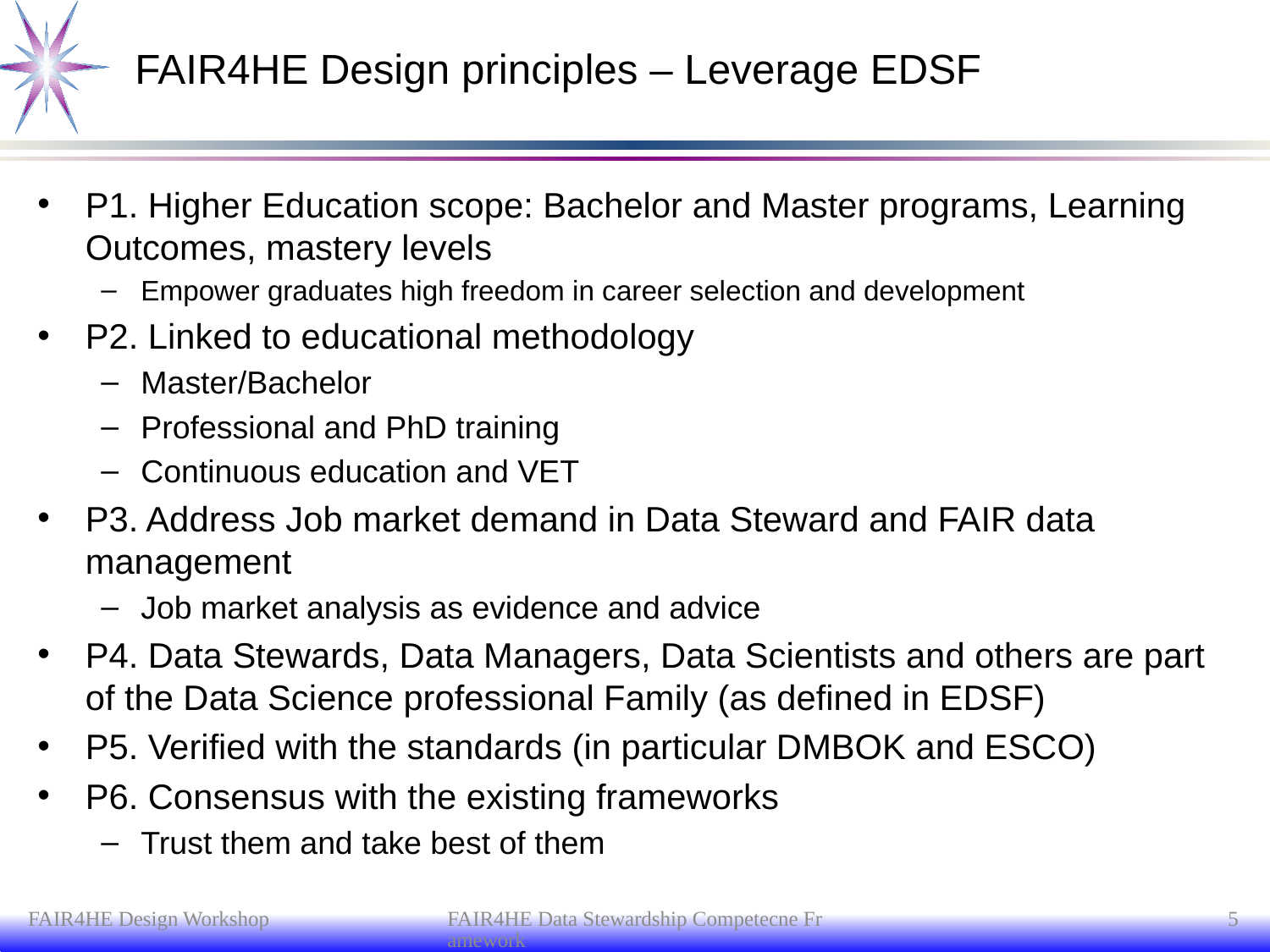

# FAIR4HE Design principles – Leverage EDSF
P1. Higher Education scope: Bachelor and Master programs, Learning Outcomes, mastery levels
Empower graduates high freedom in career selection and development
P2. Linked to educational methodology
Master/Bachelor
Professional and PhD training
Continuous education and VET
P3. Address Job market demand in Data Steward and FAIR data management
Job market analysis as evidence and advice
P4. Data Stewards, Data Managers, Data Scientists and others are part of the Data Science professional Family (as defined in EDSF)
P5. Verified with the standards (in particular DMBOK and ESCO)
P6. Consensus with the existing frameworks
Trust them and take best of them
FAIR4HE Design Workshop
FAIR4HE Data Stewardship Competecne Framework
5